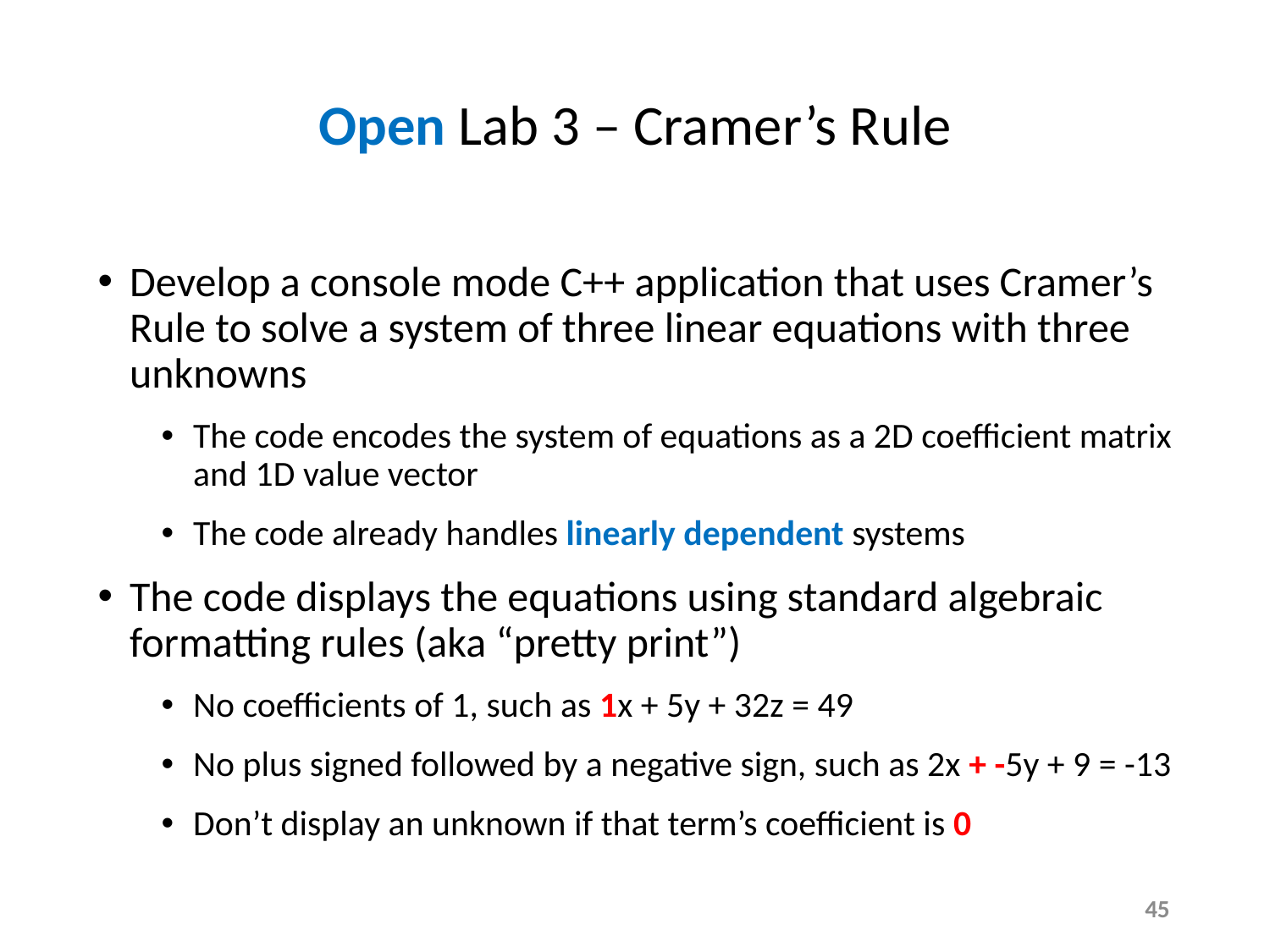

# Open Lab 3 – Cramer’s Rule
Develop a console mode C++ application that uses Cramer’s Rule to solve a system of three linear equations with three unknowns
The code encodes the system of equations as a 2D coefficient matrix and 1D value vector
The code already handles linearly dependent systems
The code displays the equations using standard algebraic formatting rules (aka “pretty print”)
No coefficients of 1, such as 1x + 5y + 32z = 49
No plus signed followed by a negative sign, such as 2x + -5y + 9 = -13
Don’t display an unknown if that term’s coefficient is 0
45